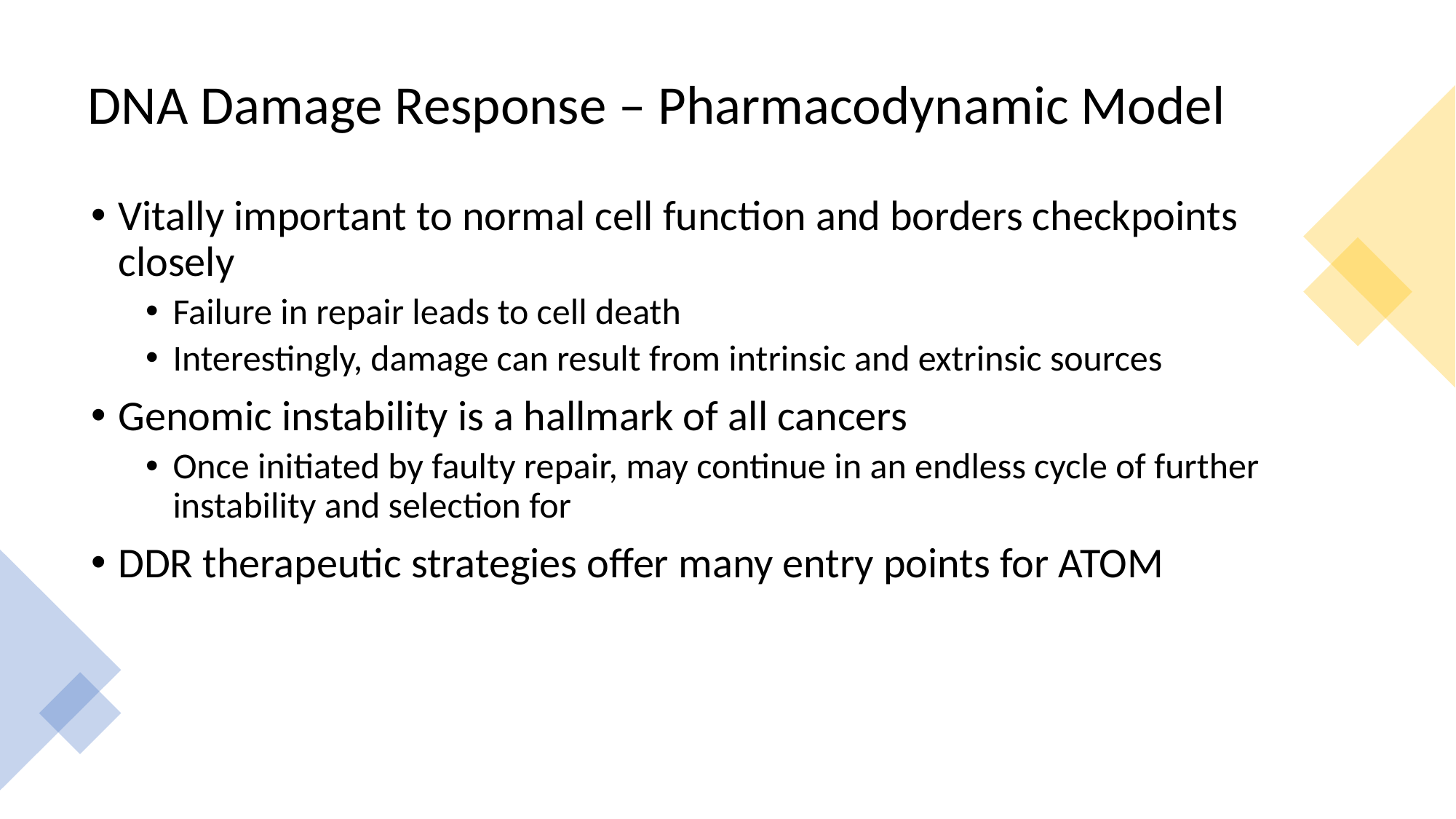

# DNA Damage Response – Pharmacodynamic Model

Vitally important to normal cell function and borders checkpoints closely
Failure in repair leads to cell death
Interestingly, damage can result from intrinsic and extrinsic sources
Genomic instability is a hallmark of all cancers
Once initiated by faulty repair, may continue in an endless cycle of further instability and selection for
DDR therapeutic strategies offer many entry points for ATOM